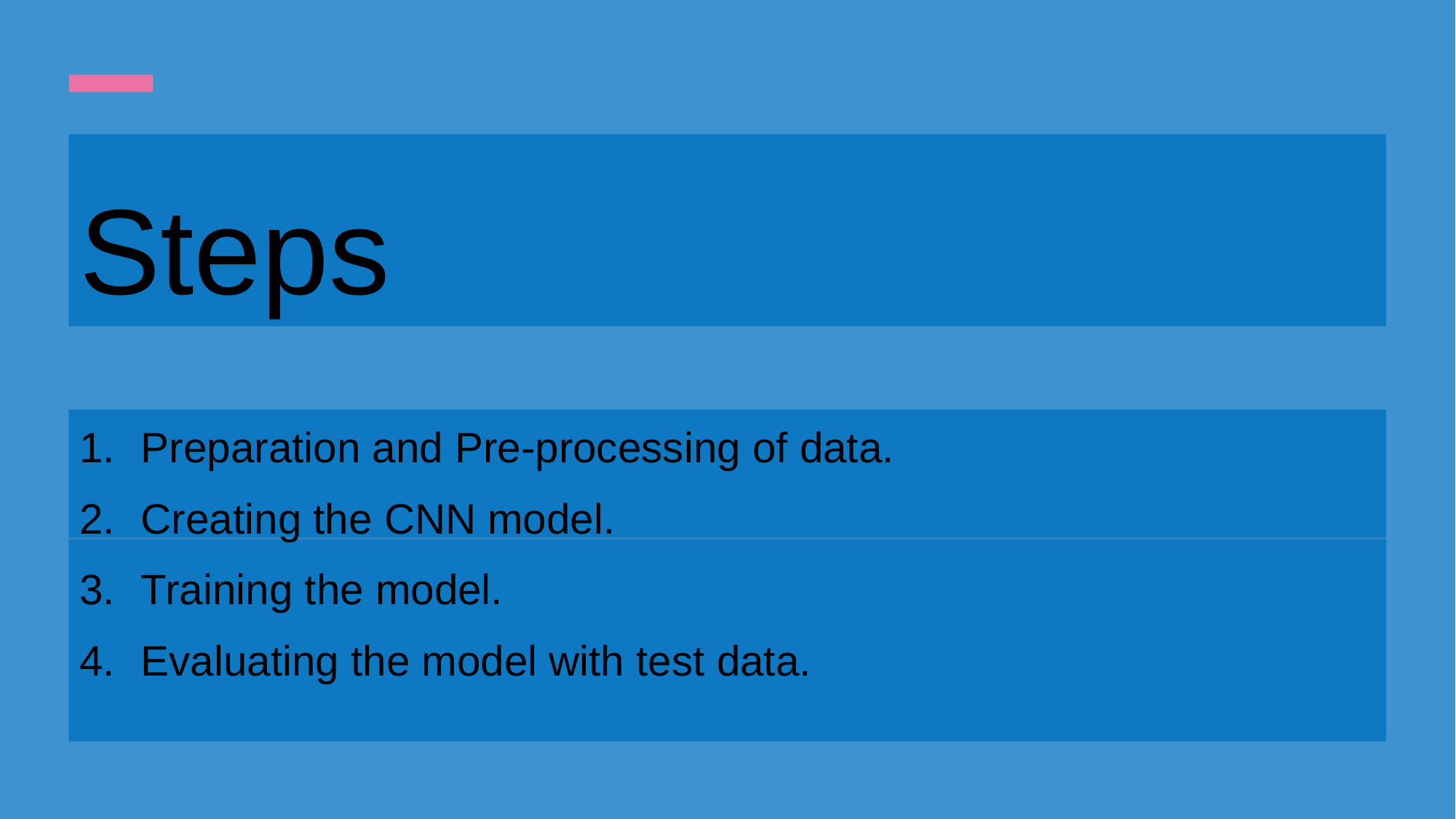

# Steps
Preparation and Pre-processing of data.
Creating the CNN model.
Training the model.
Evaluating the model with test data.